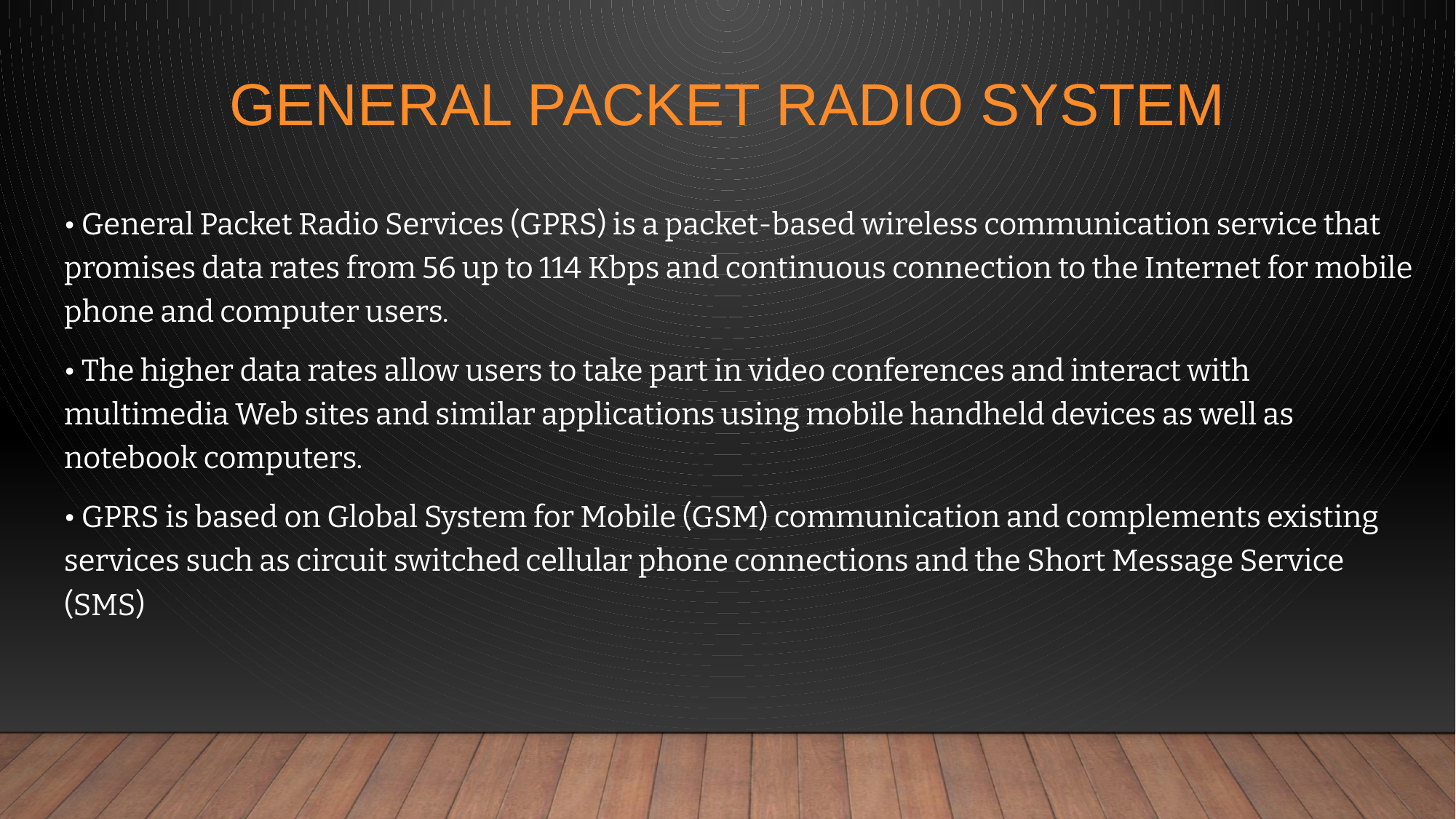

# General Packet Radio System
• General Packet Radio Services (GPRS) is a packet-based wireless communication service that promises data rates from 56 up to 114 Kbps and continuous connection to the Internet for mobile phone and computer users.
• The higher data rates allow users to take part in video conferences and interact with multimedia Web sites and similar applications using mobile handheld devices as well as notebook computers.
• GPRS is based on Global System for Mobile (GSM) communication and complements existing services such as circuit switched cellular phone connections and the Short Message Service (SMS)